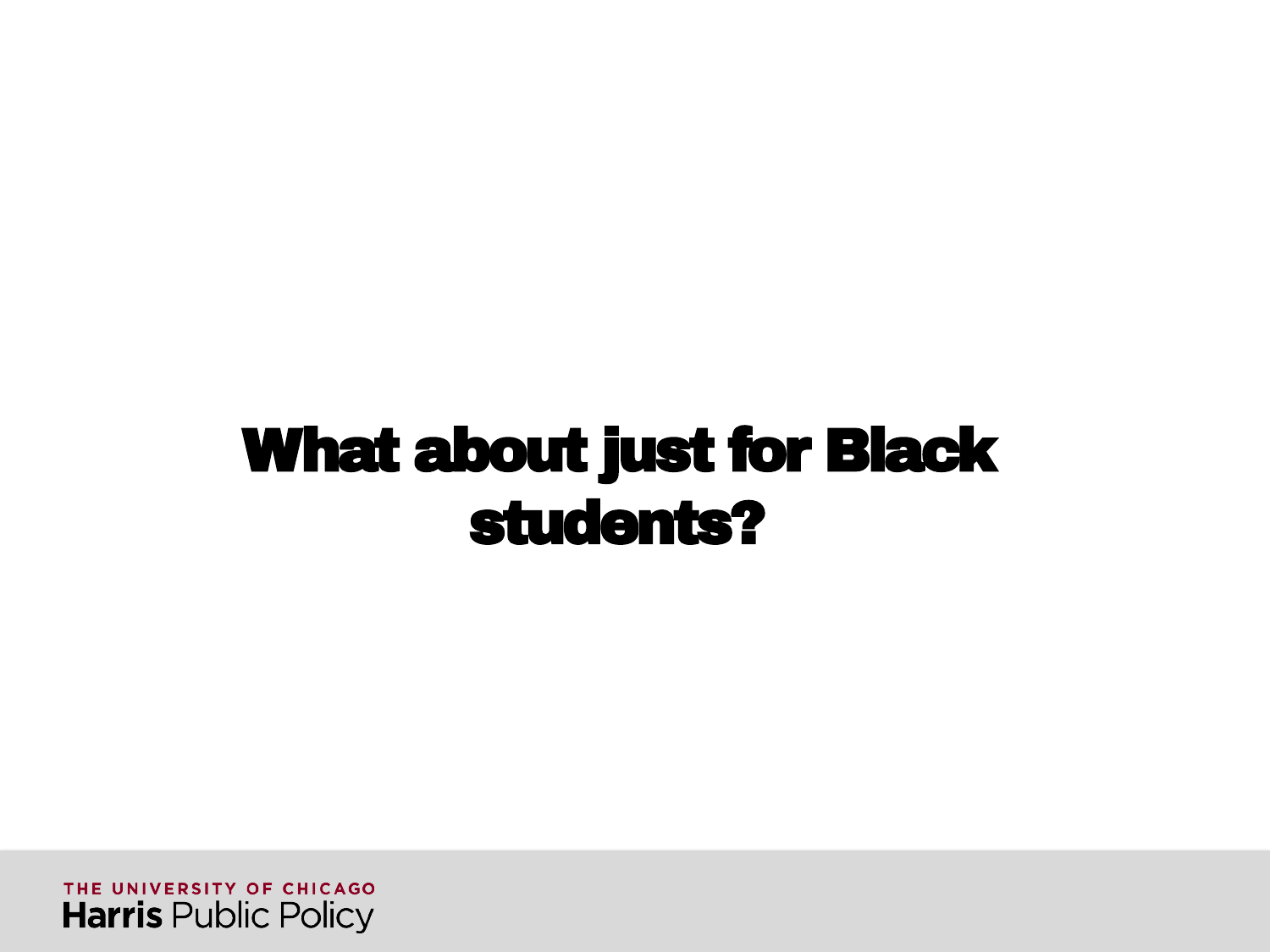

# What about just for Black students?